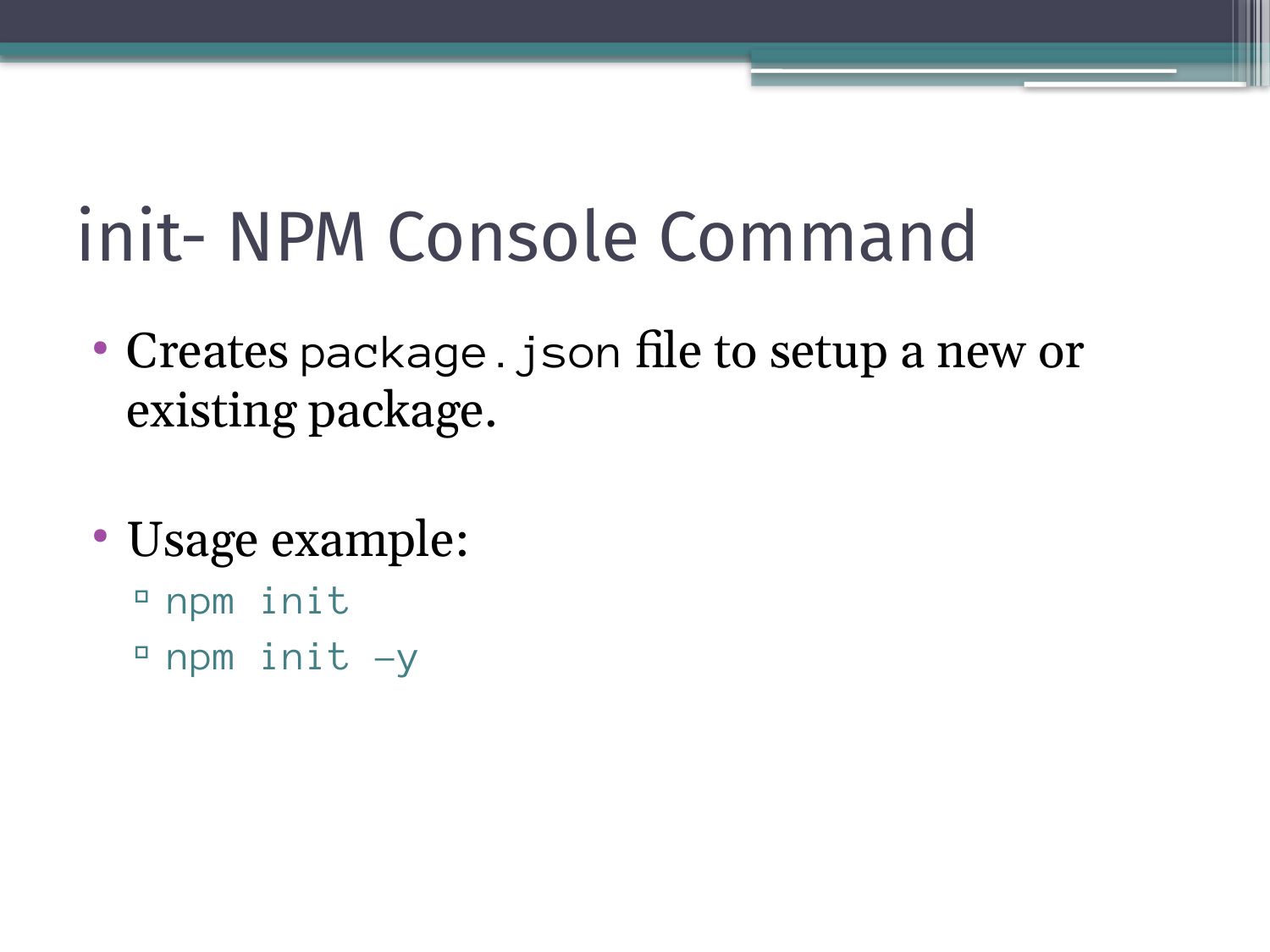

# init- NPM Console Command
Creates package.json file to setup a new or existing package.

Usage example:
npm init
npm init –y